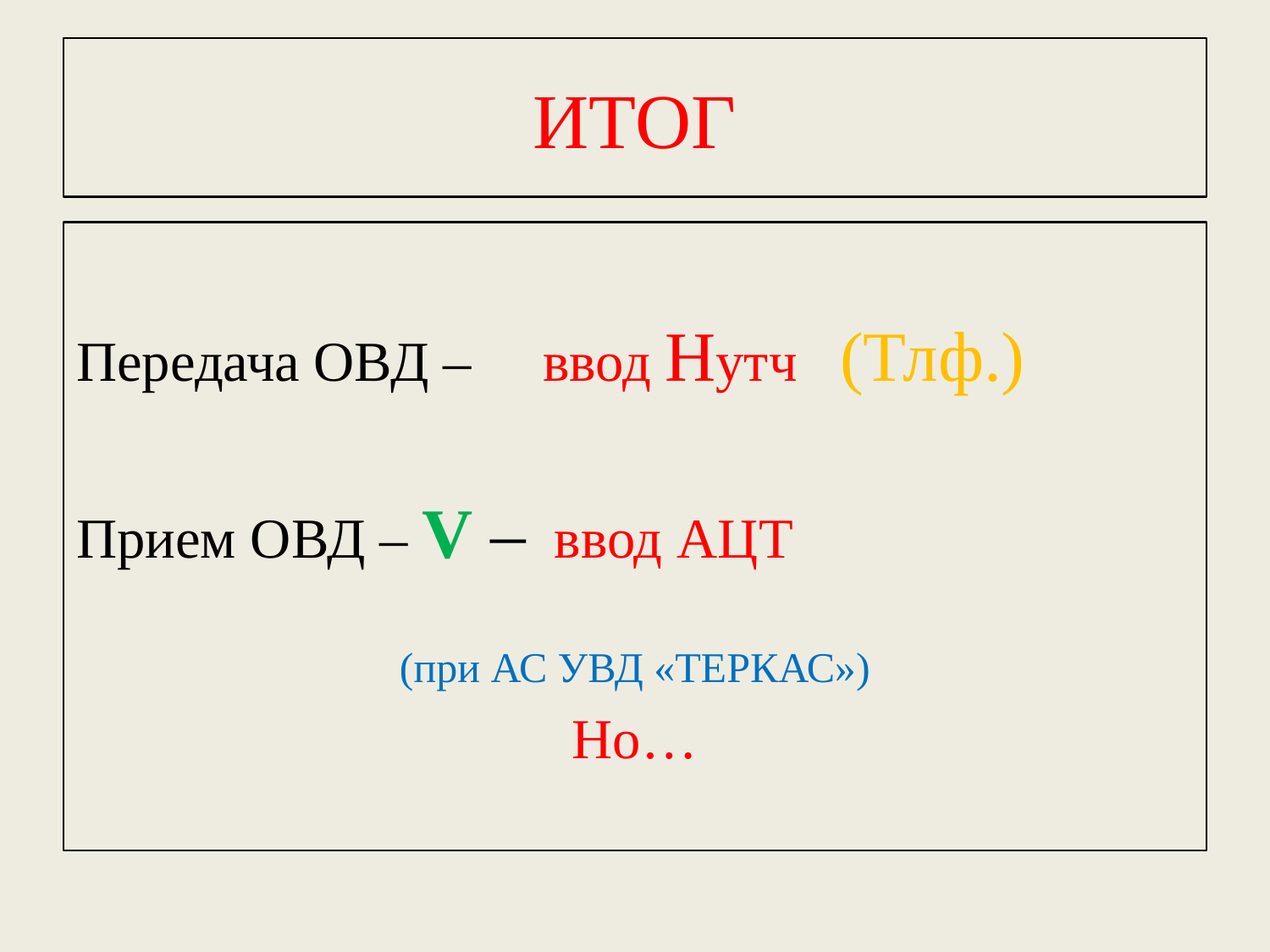

# ИТОГ

Передача ОВД –     ввод Нутч   (Тлф.)

Прием ОВД – V –  ввод АЦТ

(при АС УВД «ТЕРКАС»)
Но…